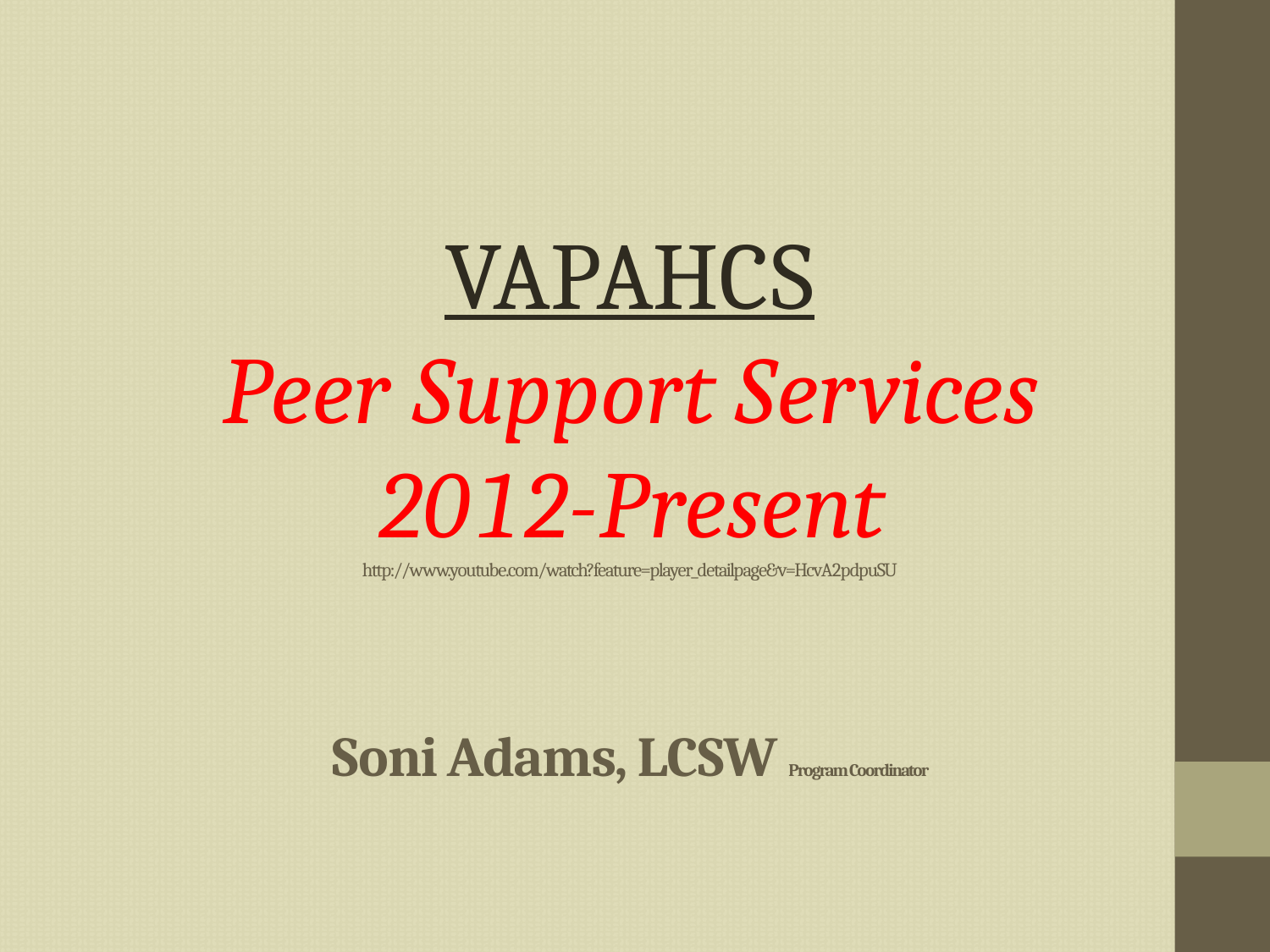

# VAPAHCS Peer Support Services 2012-Present http://www.youtube.com/watch?feature=player_detailpage&v=HcvA2pdpuSU Soni Adams, LCSW Program Coordinator